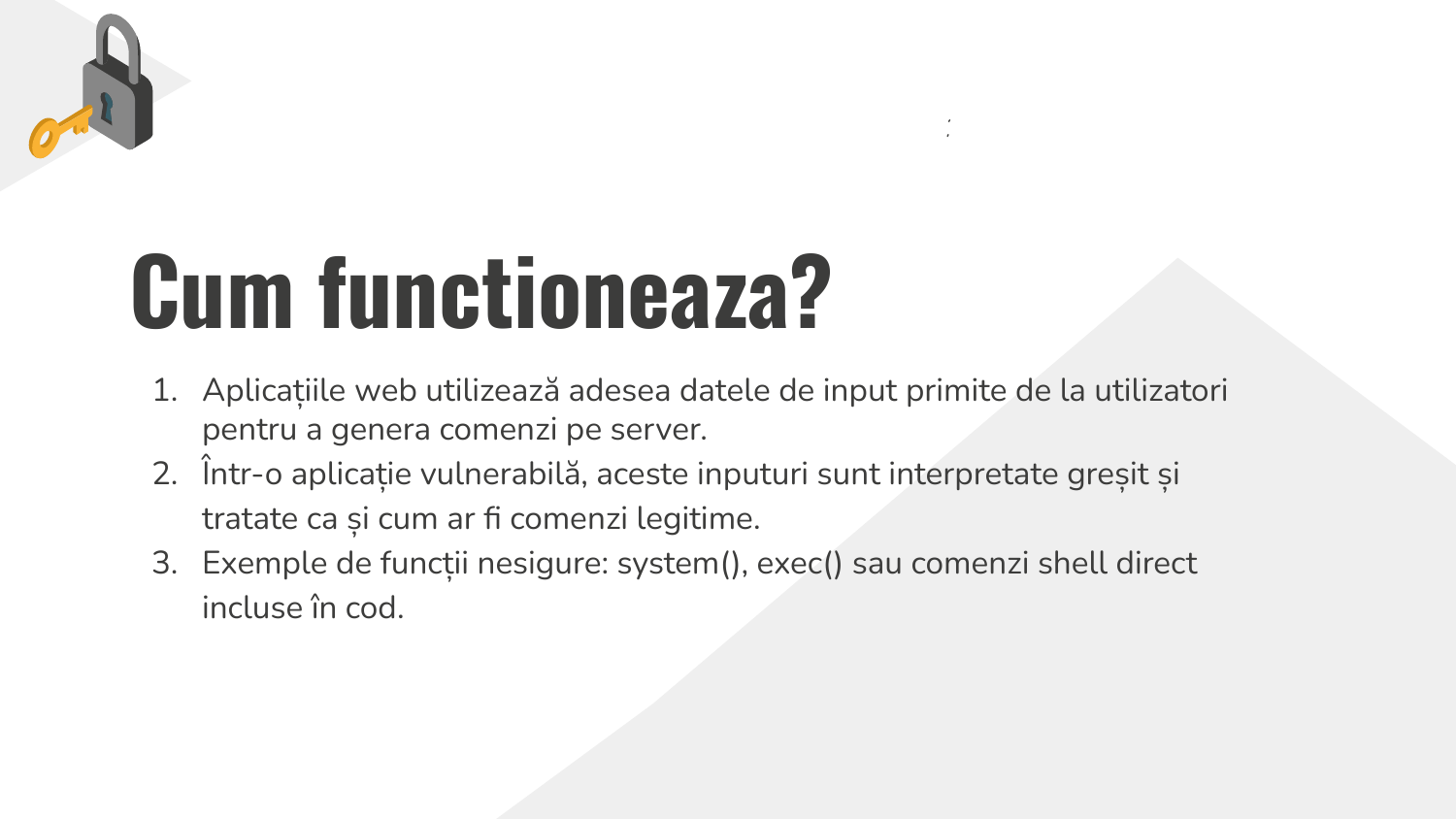

# Cum functioneaza?
Aplicațiile web utilizează adesea datele de input primite de la utilizatori pentru a genera comenzi pe server.
Într-o aplicație vulnerabilă, aceste inputuri sunt interpretate greșit și tratate ca și cum ar fi comenzi legitime.
Exemple de funcții nesigure: system(), exec() sau comenzi shell direct incluse în cod.